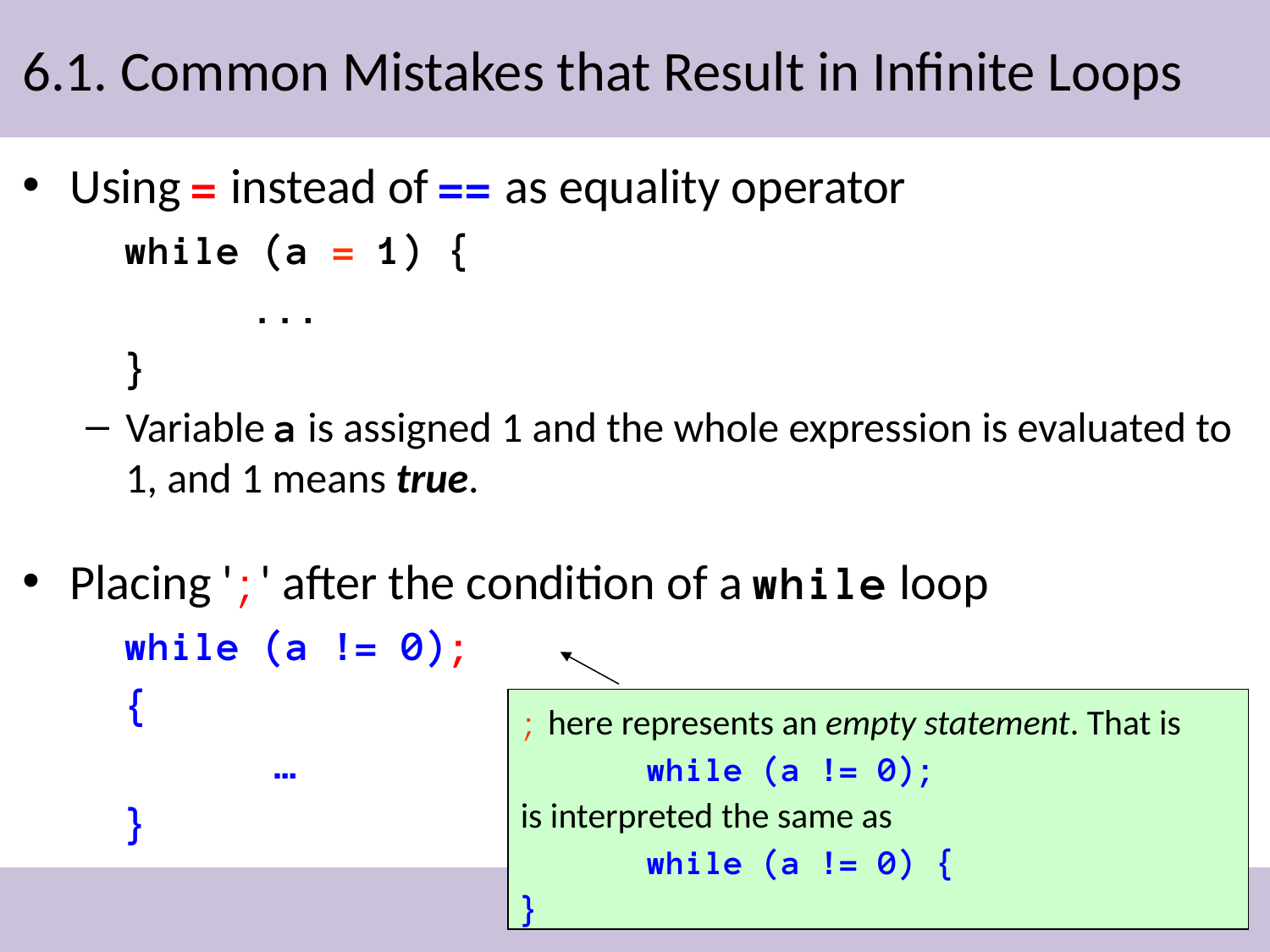

6.1. Common Mistakes that Result in Infinite Loops
Using = instead of == as equality operator
	while (a = 1) {
		...
	}
Variable a is assigned 1 and the whole expression is evaluated to 1, and 1 means true.

Placing ';' after the condition of a while loop
	while (a != 0);
	{
		 …
	}

; here represents an empty statement. That is
	while (a != 0);
is interpreted the same as
	while (a != 0) {
}

41